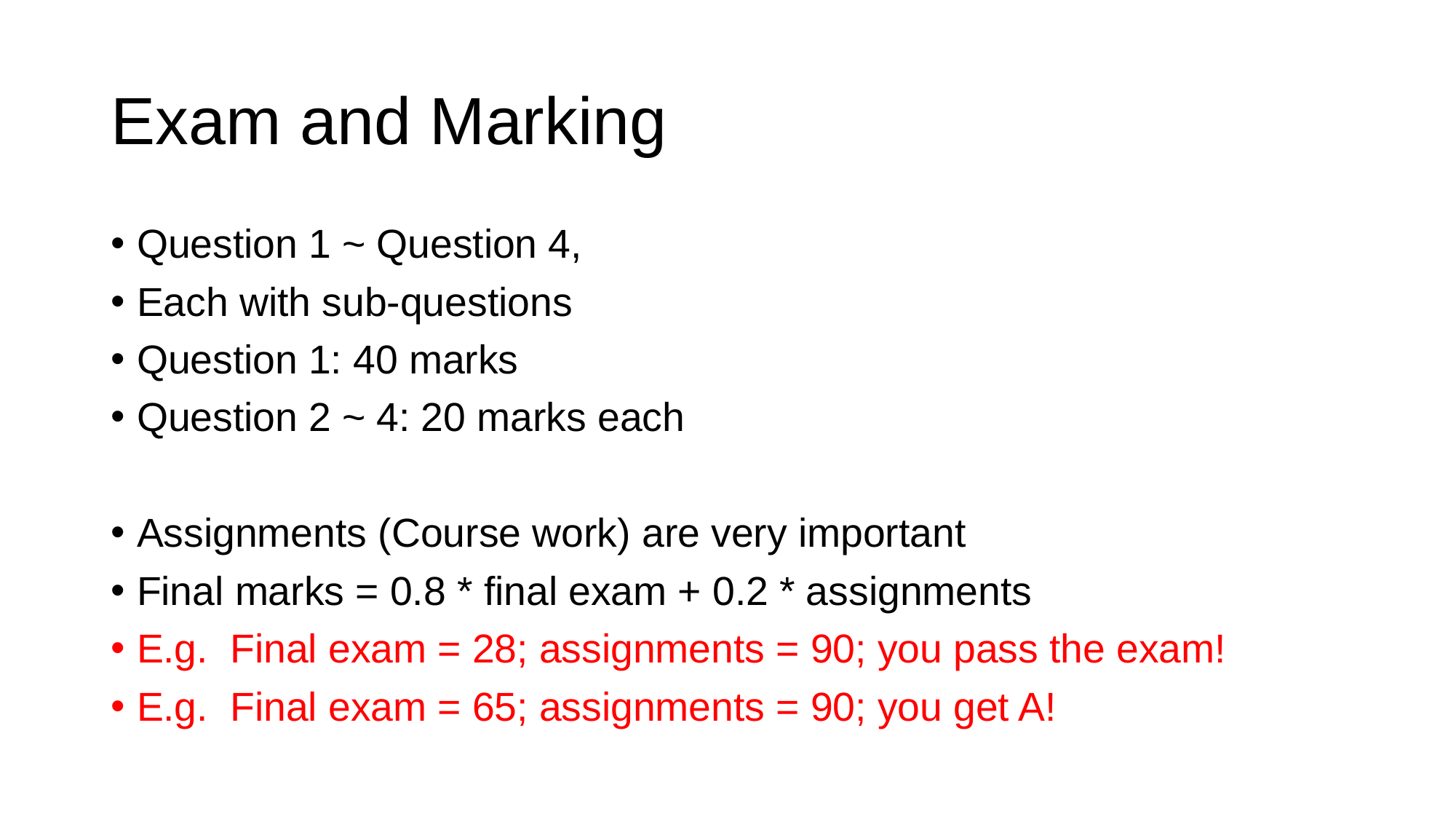

# Exam and Marking
Question 1 ~ Question 4,
Each with sub-questions
Question 1: 40 marks
Question 2 ~ 4: 20 marks each

Assignments (Course work) are very important
Final marks = 0.8 * final exam + 0.2 * assignments
E.g.  Final exam = 28; assignments = 90; you pass the exam!
E.g.  Final exam = 65; assignments = 90; you get A!